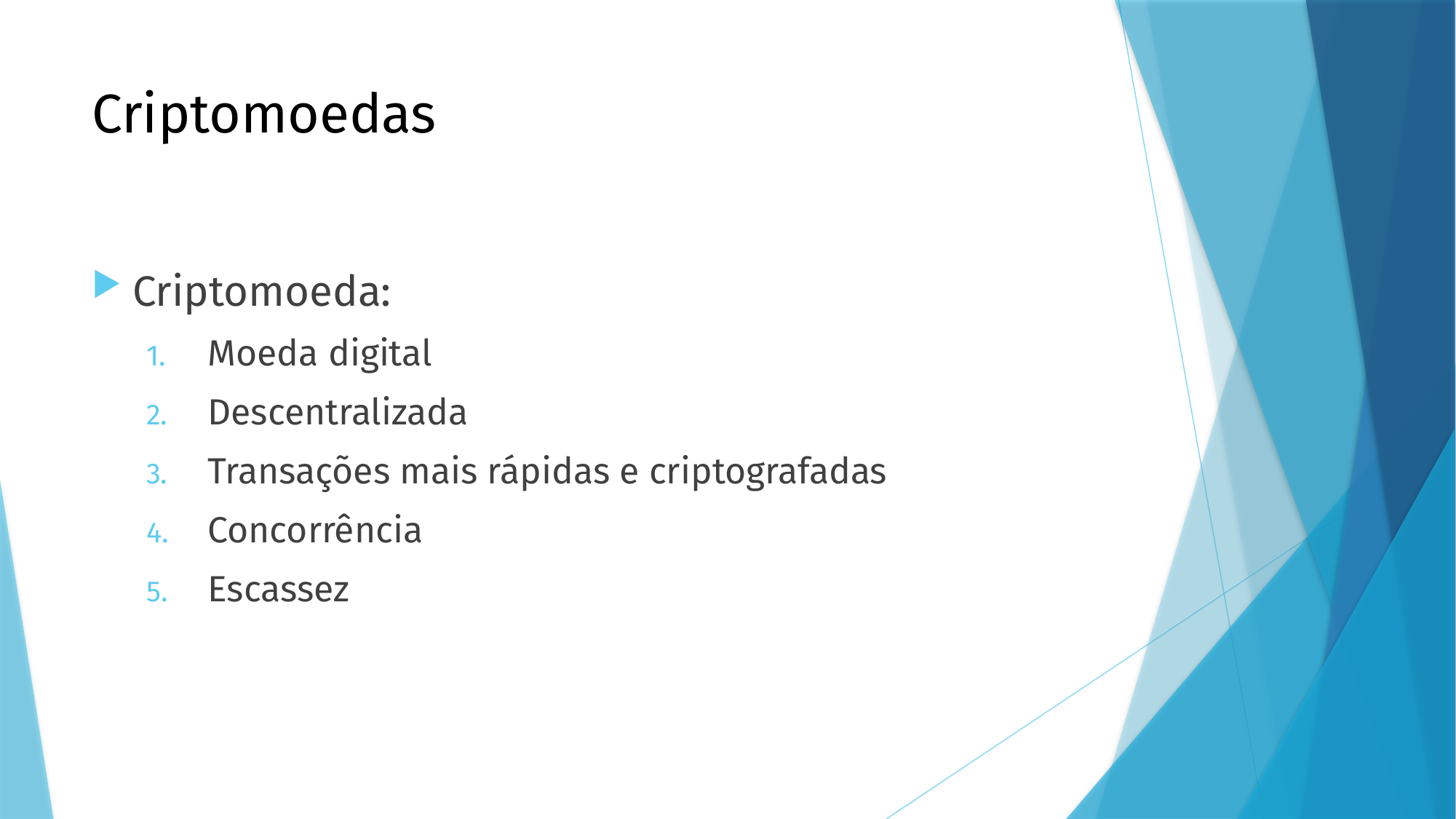

# Criptomoedas
Criptomoeda:
Moeda digital
Descentralizada
Transações mais rápidas e criptografadas
Concorrência
Escassez